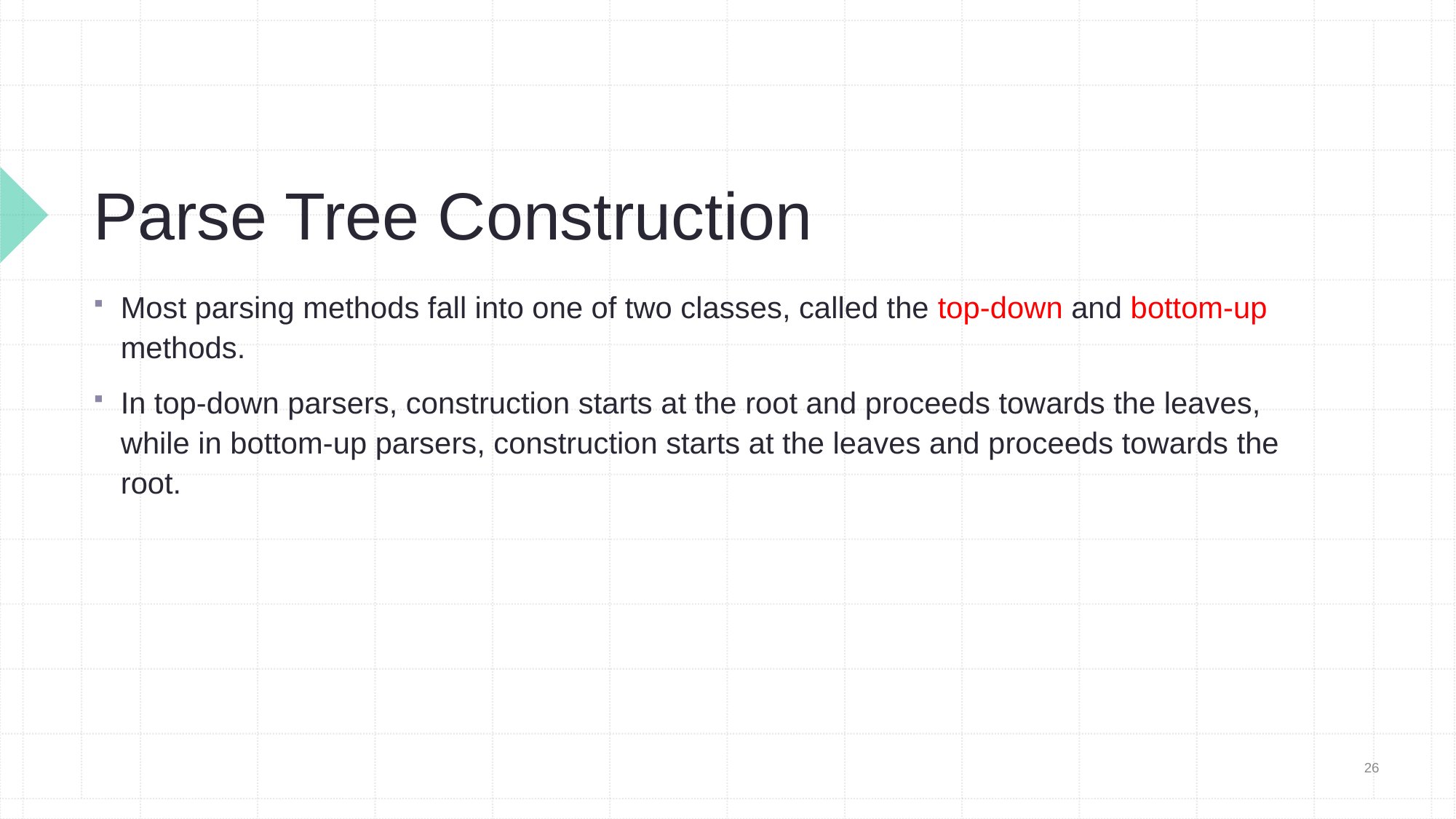

# Parse Tree Construction
Most parsing methods fall into one of two classes, called the top-down and bottom-up methods.
In top-down parsers, construction starts at the root and proceeds towards the leaves, while in bottom-up parsers, construction starts at the leaves and proceeds towards the root.
26